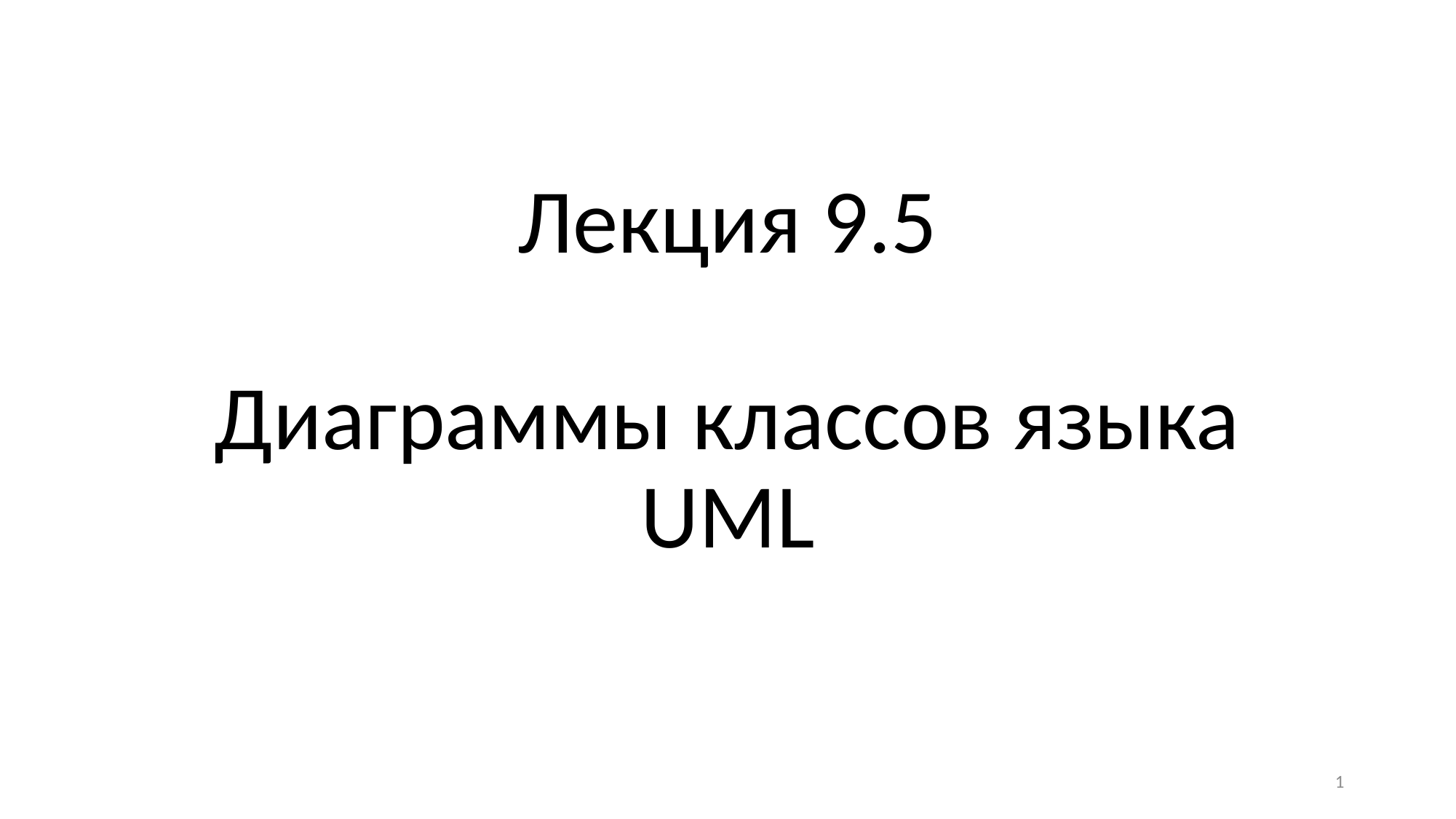

# Лекция 9.5 Диаграммы классов языка UML
1